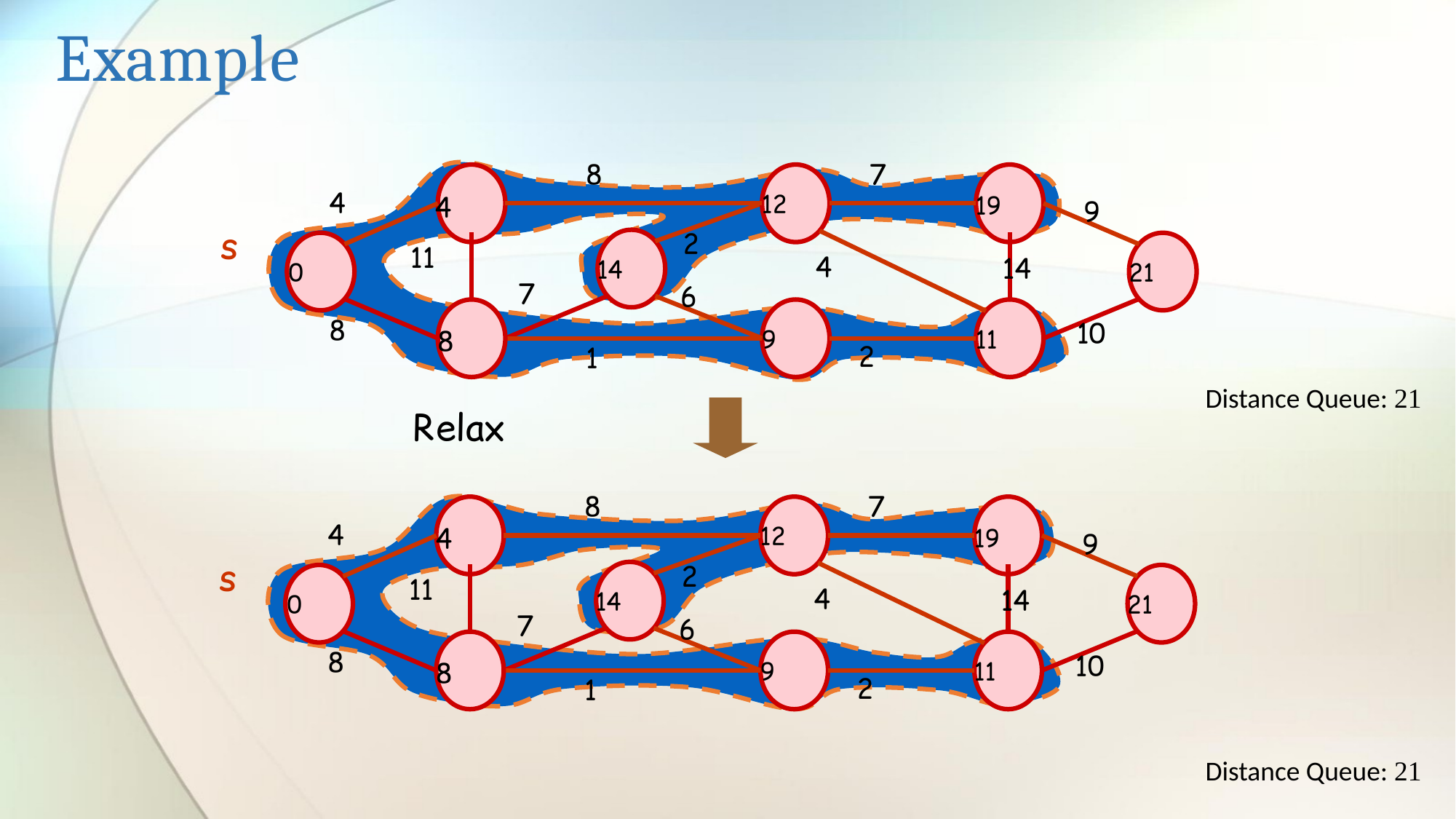

# Example
8
7

4
12
4
19
9
s
2

11
4
14
14
0
21
7
6

8
10
9
11
8
2
1
Distance Queue: 21

Relax
8
7

4
4
12
19
9
s
2

11
4
14
14
0
21
7
6

8
10
9
11
8
2
1
Distance Queue: 21